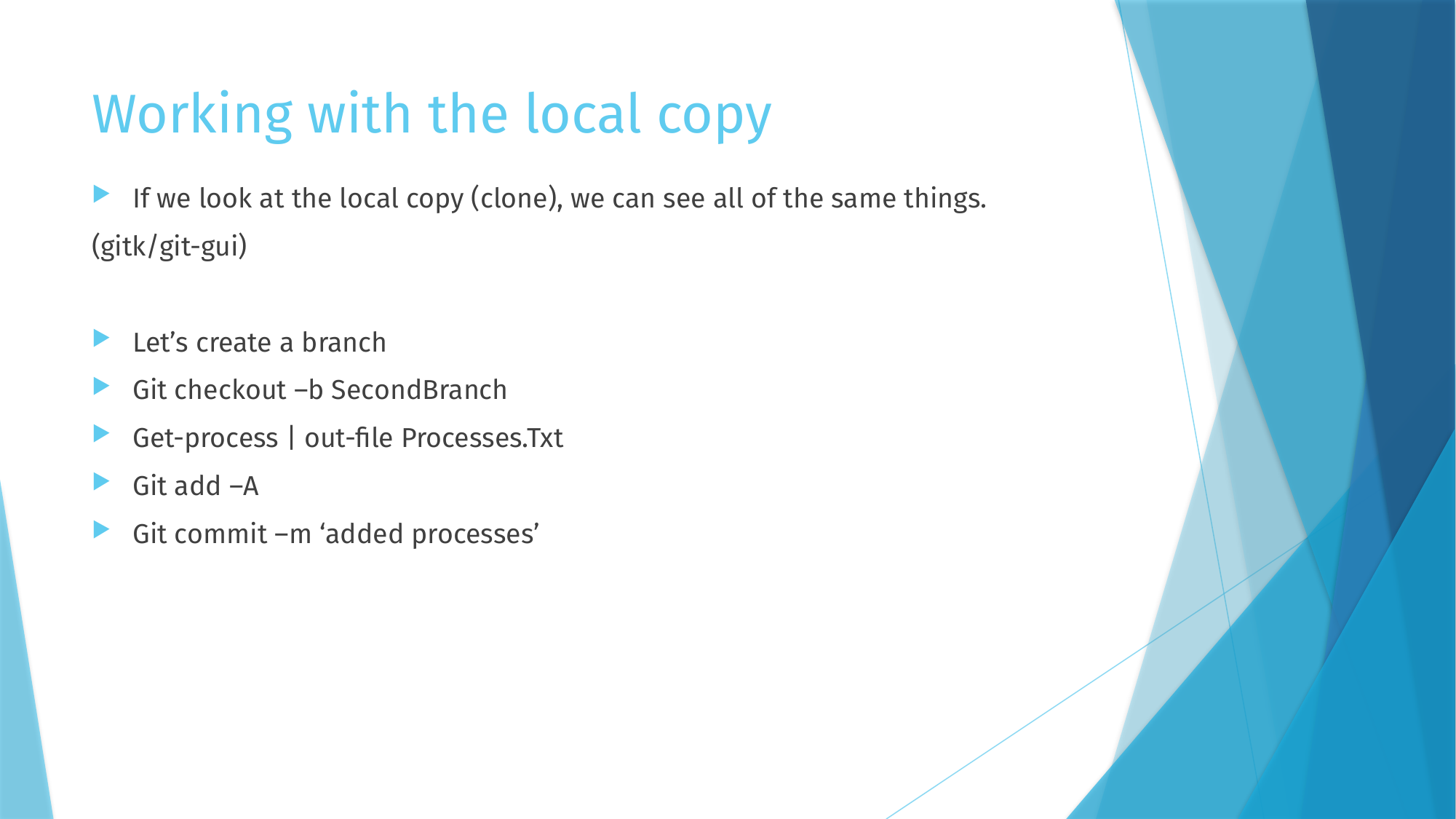

# Working with the local copy
If we look at the local copy (clone), we can see all of the same things.
(gitk/git-gui)

Let’s create a branch
Git checkout –b SecondBranch
Get-process | out-file Processes.Txt
Git add –A
Git commit –m ‘added processes’